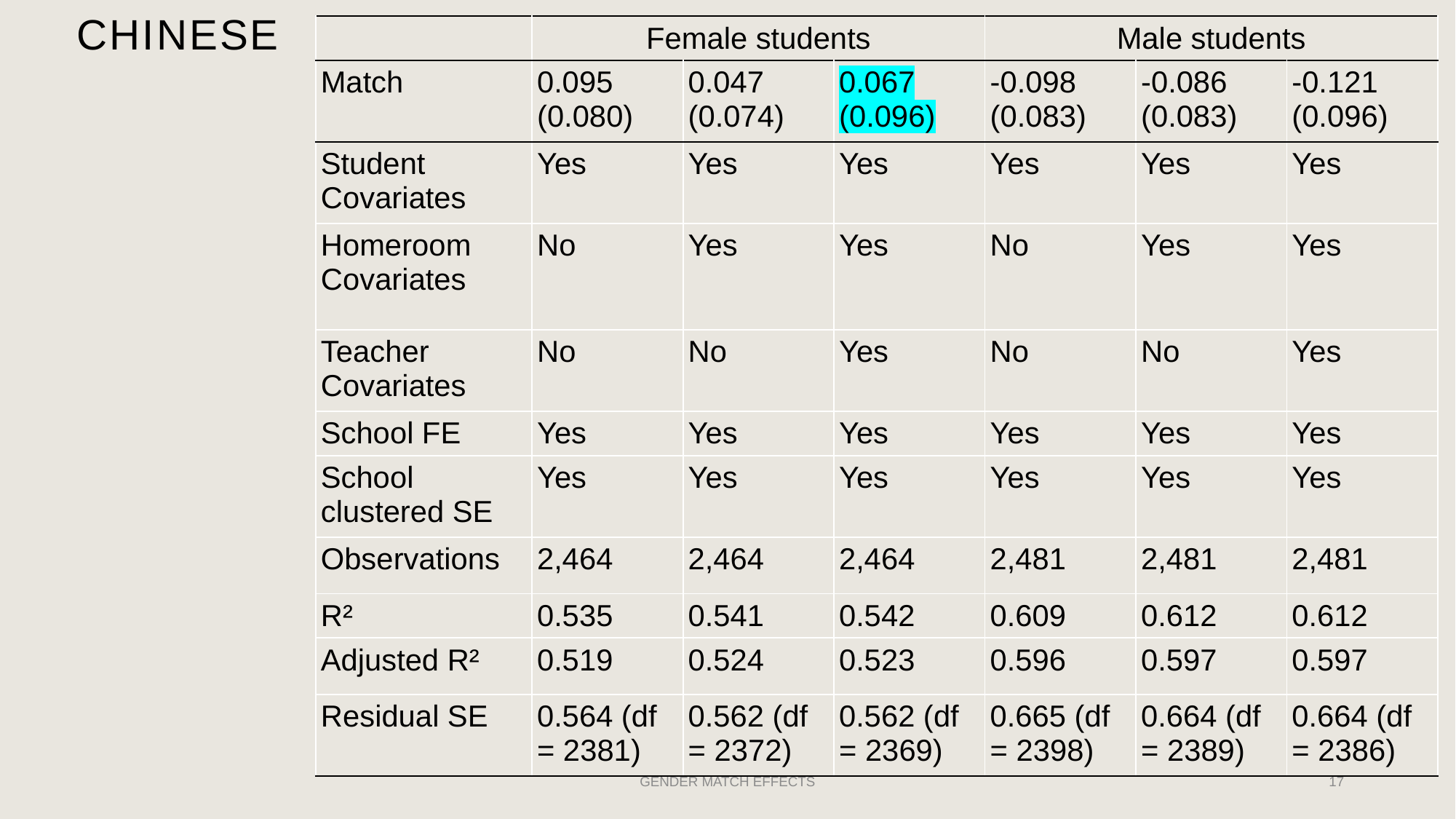

# Chinese
|  | Female students |  |  | Male students |  |  |
| --- | --- | --- | --- | --- | --- | --- |
| Match | 0.095 (0.080) | 0.047 (0.074) | 0.067 (0.096) | -0.098 (0.083) | -0.086 (0.083) | -0.121 (0.096) |
| Student Covariates | Yes | Yes | Yes | Yes | Yes | Yes |
| Homeroom Covariates | No | Yes | Yes | No | Yes | Yes |
| Teacher Covariates | No | No | Yes | No | No | Yes |
| School FE | Yes | Yes | Yes | Yes | Yes | Yes |
| School clustered SE | Yes | Yes | Yes | Yes | Yes | Yes |
| Observations | 2,464 | 2,464 | 2,464 | 2,481 | 2,481 | 2,481 |
| R² | 0.535 | 0.541 | 0.542 | 0.609 | 0.612 | 0.612 |
| Adjusted R² | 0.519 | 0.524 | 0.523 | 0.596 | 0.597 | 0.597 |
| Residual SE | 0.564 (df = 2381) | 0.562 (df = 2372) | 0.562 (df = 2369) | 0.665 (df = 2398) | 0.664 (df = 2389) | 0.664 (df = 2386) |
GENDER MATCH EFFECTS
17